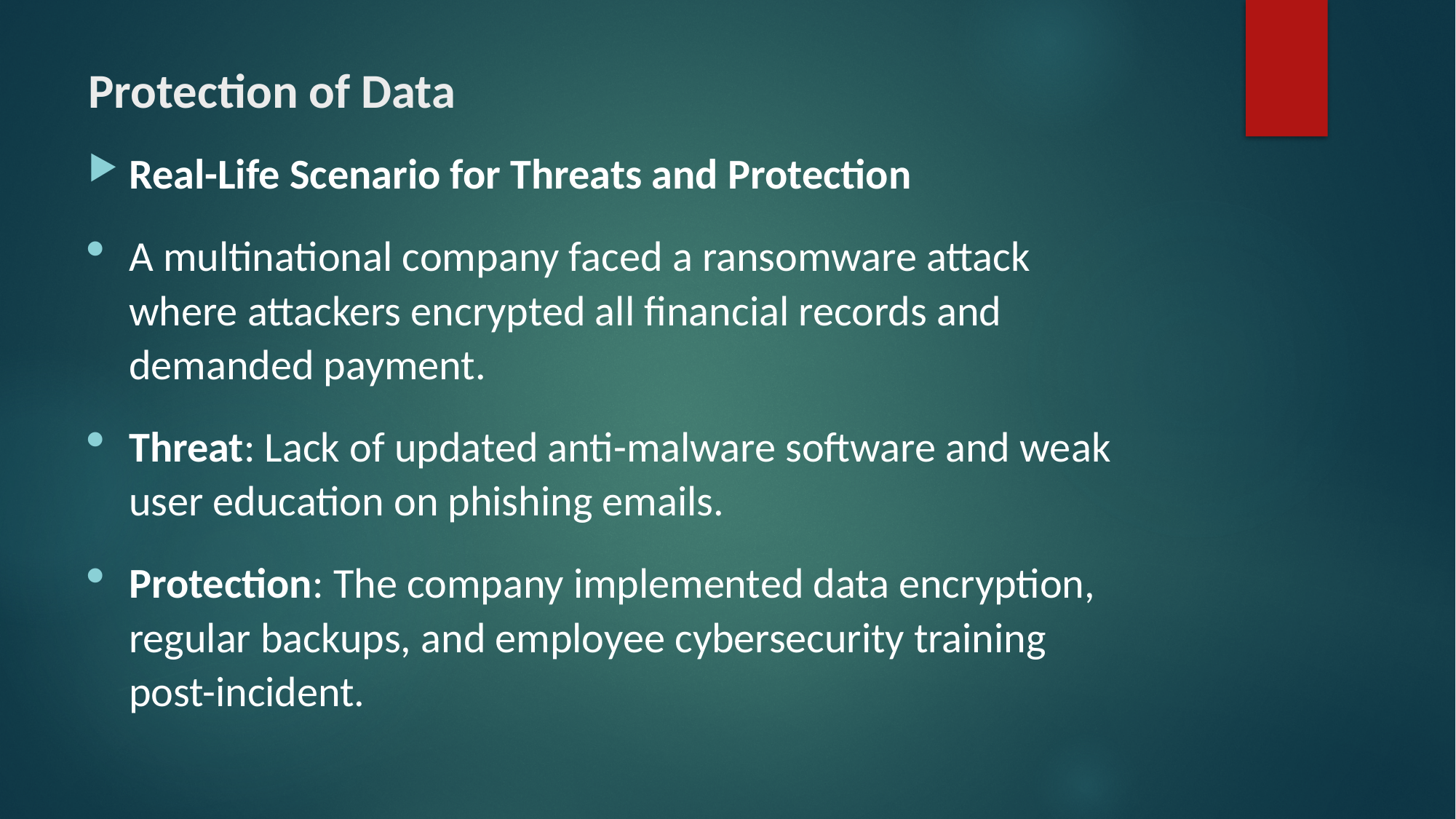

# Protection of Data
Real-Life Scenario for Threats and Protection
A multinational company faced a ransomware attack where attackers encrypted all financial records and demanded payment.
Threat: Lack of updated anti-malware software and weak user education on phishing emails.
Protection: The company implemented data encryption, regular backups, and employee cybersecurity training post-incident.